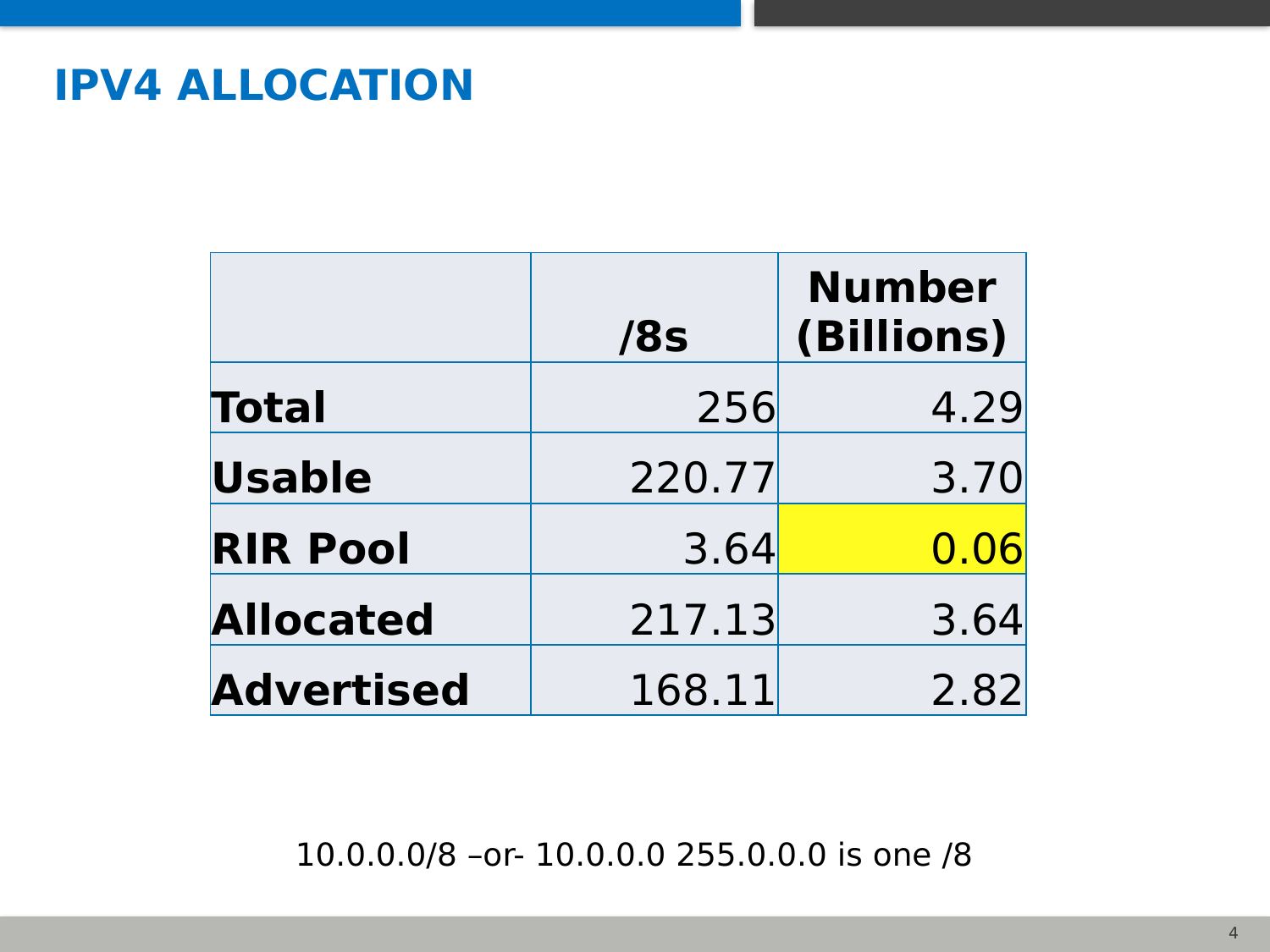

# IPv4 Allocation
|  | /8s | Number (Billions) |
| --- | --- | --- |
| Total | 256 | 4.29 |
| Usable | 220.77 | 3.70 |
| RIR Pool | 3.64 | 0.06 |
| Allocated | 217.13 | 3.64 |
| Advertised | 168.11 | 2.82 |
10.0.0.0/8 –or- 10.0.0.0 255.0.0.0 is one /8